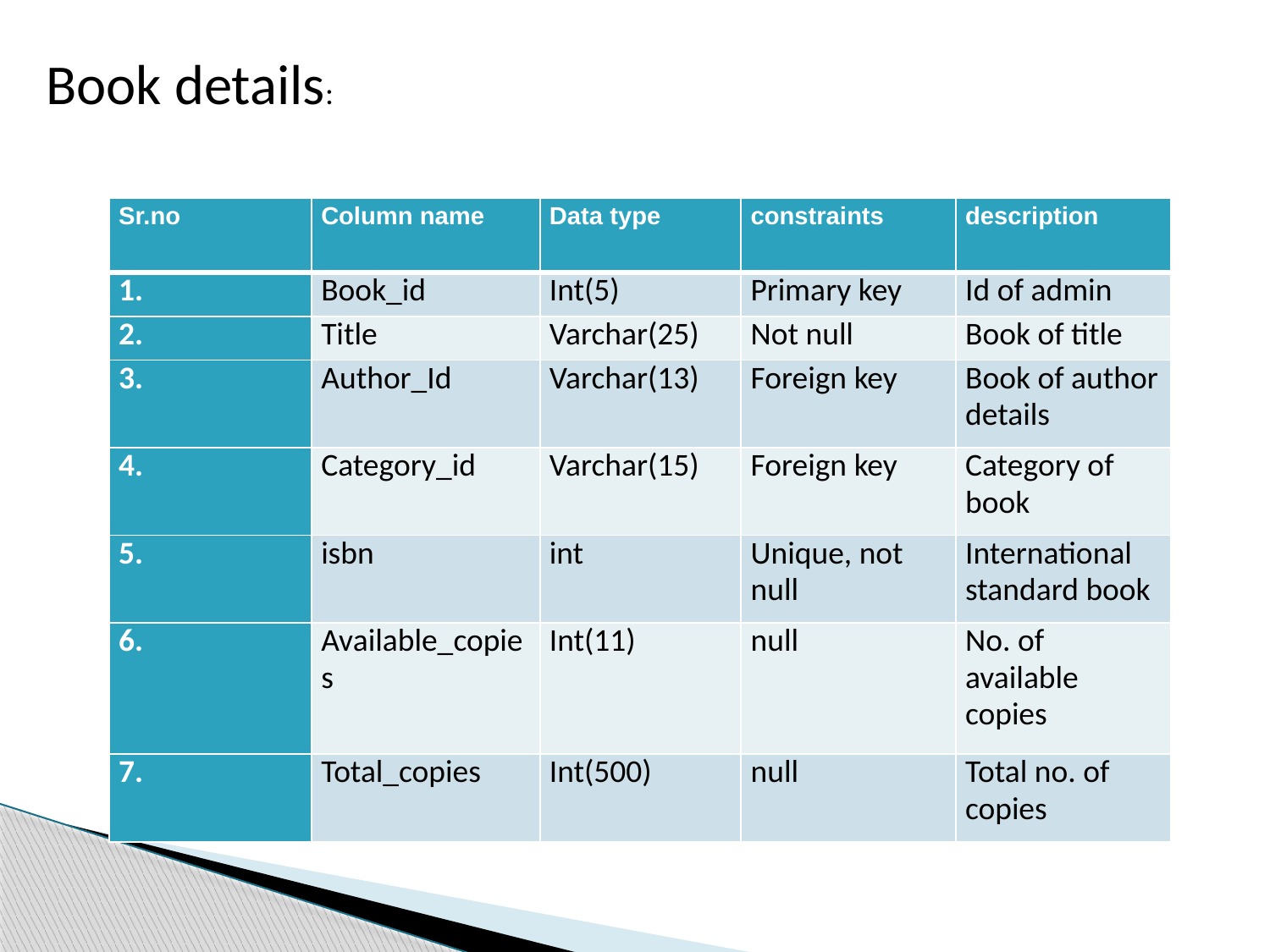

Book details:
| Sr.no | Column name | Data type | constraints | description |
| --- | --- | --- | --- | --- |
| 1. | Book\_id | Int(5) | Primary key | Id of admin |
| 2. | Title | Varchar(25) | Not null | Book of title |
| 3. | Author\_Id | Varchar(13) | Foreign key | Book of author details |
| 4. | Category\_id | Varchar(15) | Foreign key | Category of book |
| 5. | isbn | int | Unique, not null | International standard book |
| 6. | Available\_copies | Int(11) | null | No. of available copies |
| 7. | Total\_copies | Int(500) | null | Total no. of copies |